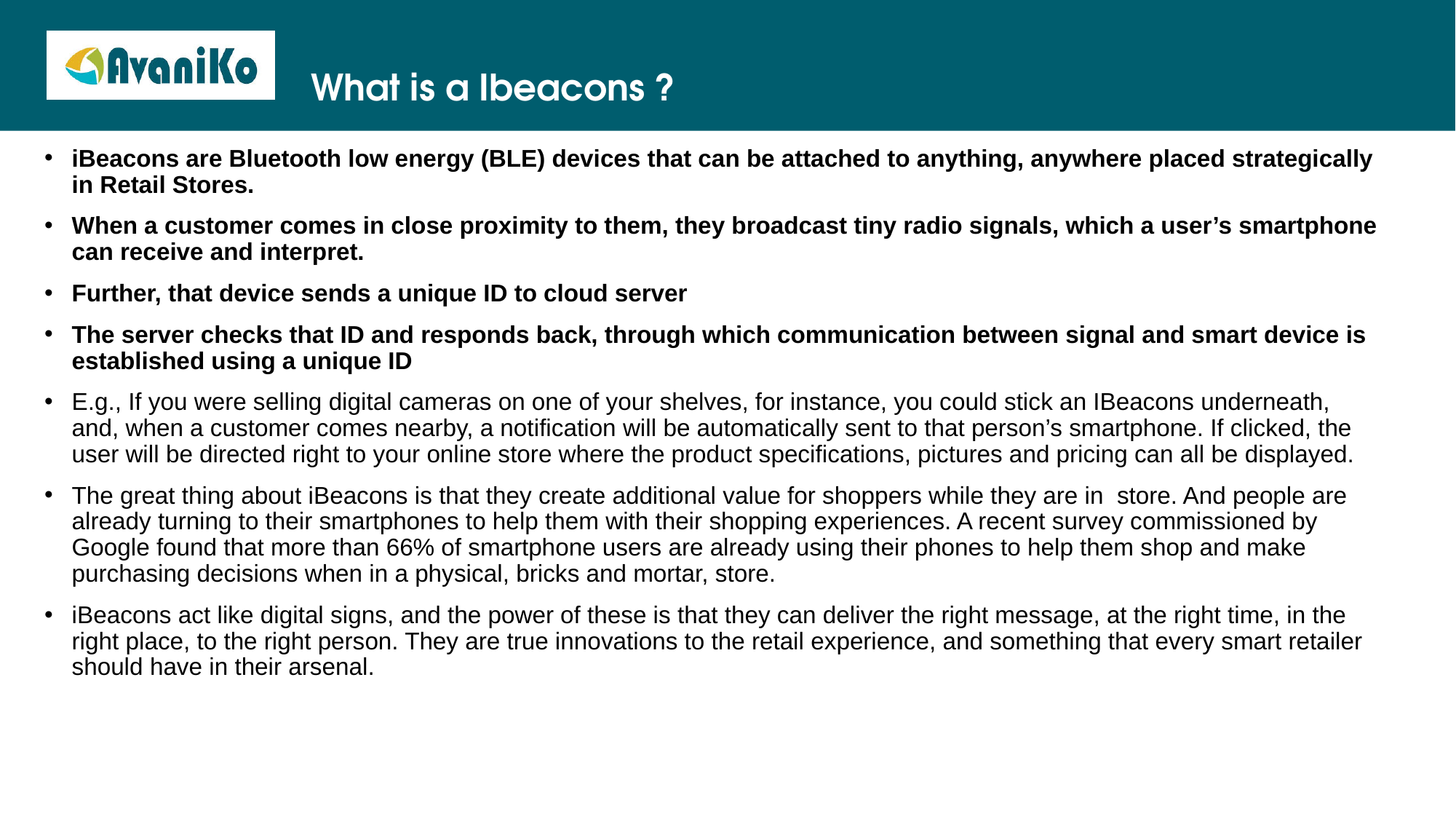

# What is a Ibeacons ?
iBeacons are Bluetooth low energy (BLE) devices that can be attached to anything, anywhere placed strategically in Retail Stores.
When a customer comes in close proximity to them, they broadcast tiny radio signals, which a user’s smartphone can receive and interpret.
Further, that device sends a unique ID to cloud server
The server checks that ID and responds back, through which communication between signal and smart device is established using a unique ID
E.g., If you were selling digital cameras on one of your shelves, for instance, you could stick an IBeacons underneath, and, when a customer comes nearby, a notification will be automatically sent to that person’s smartphone. If clicked, the user will be directed right to your online store where the product specifications, pictures and pricing can all be displayed.
The great thing about iBeacons is that they create additional value for shoppers while they are in  store. And people are already turning to their smartphones to help them with their shopping experiences. A recent survey commissioned by Google found that more than 66% of smartphone users are already using their phones to help them shop and make purchasing decisions when in a physical, bricks and mortar, store.
iBeacons act like digital signs, and the power of these is that they can deliver the right message, at the right time, in the right place, to the right person. They are true innovations to the retail experience, and something that every smart retailer should have in their arsenal.